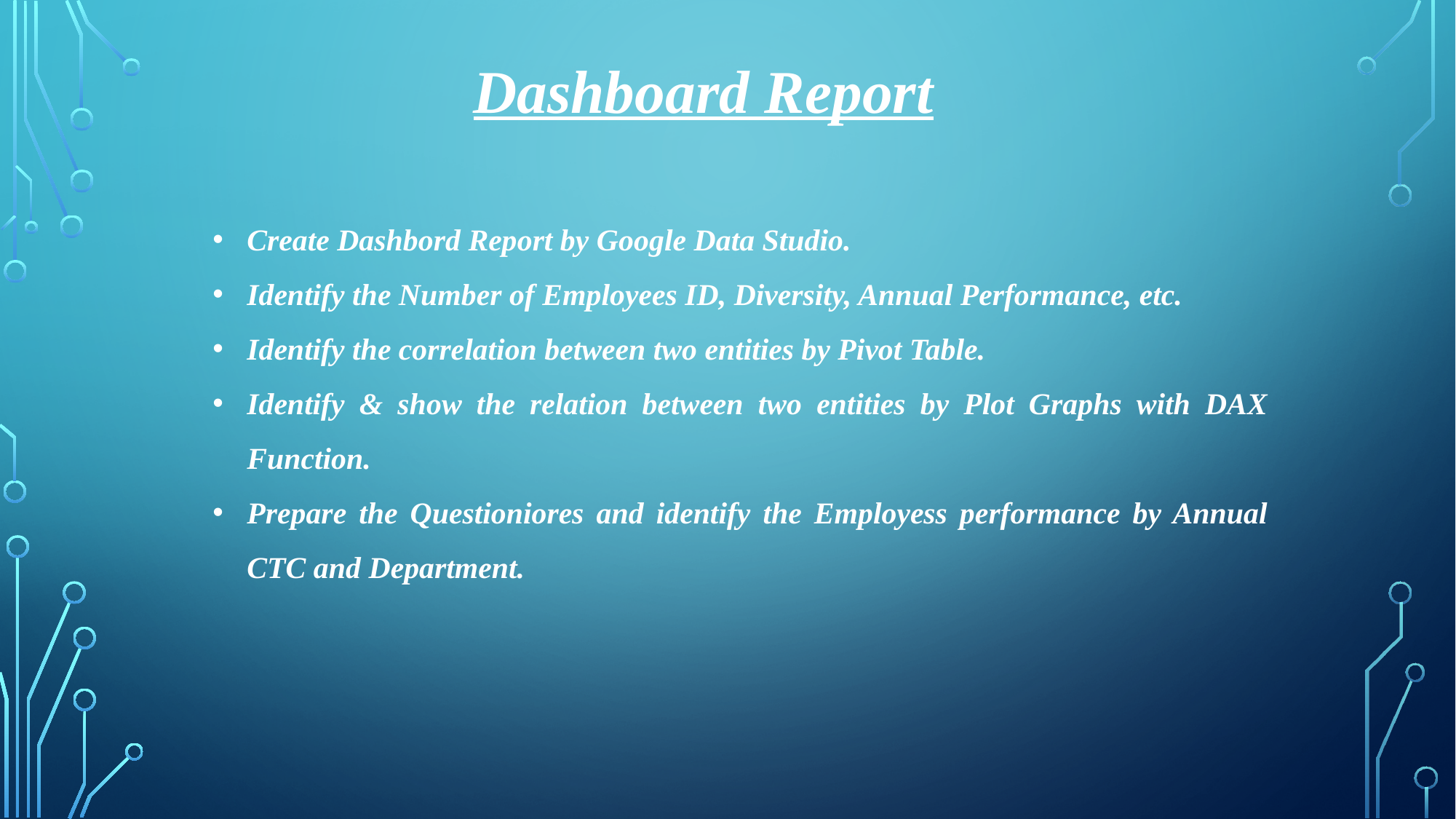

Dashboard Report
Create Dashbord Report by Google Data Studio.
Identify the Number of Employees ID, Diversity, Annual Performance, etc.
Identify the correlation between two entities by Pivot Table.
Identify & show the relation between two entities by Plot Graphs with DAX Function.
Prepare the Questioniores and identify the Employess performance by Annual CTC and Department.